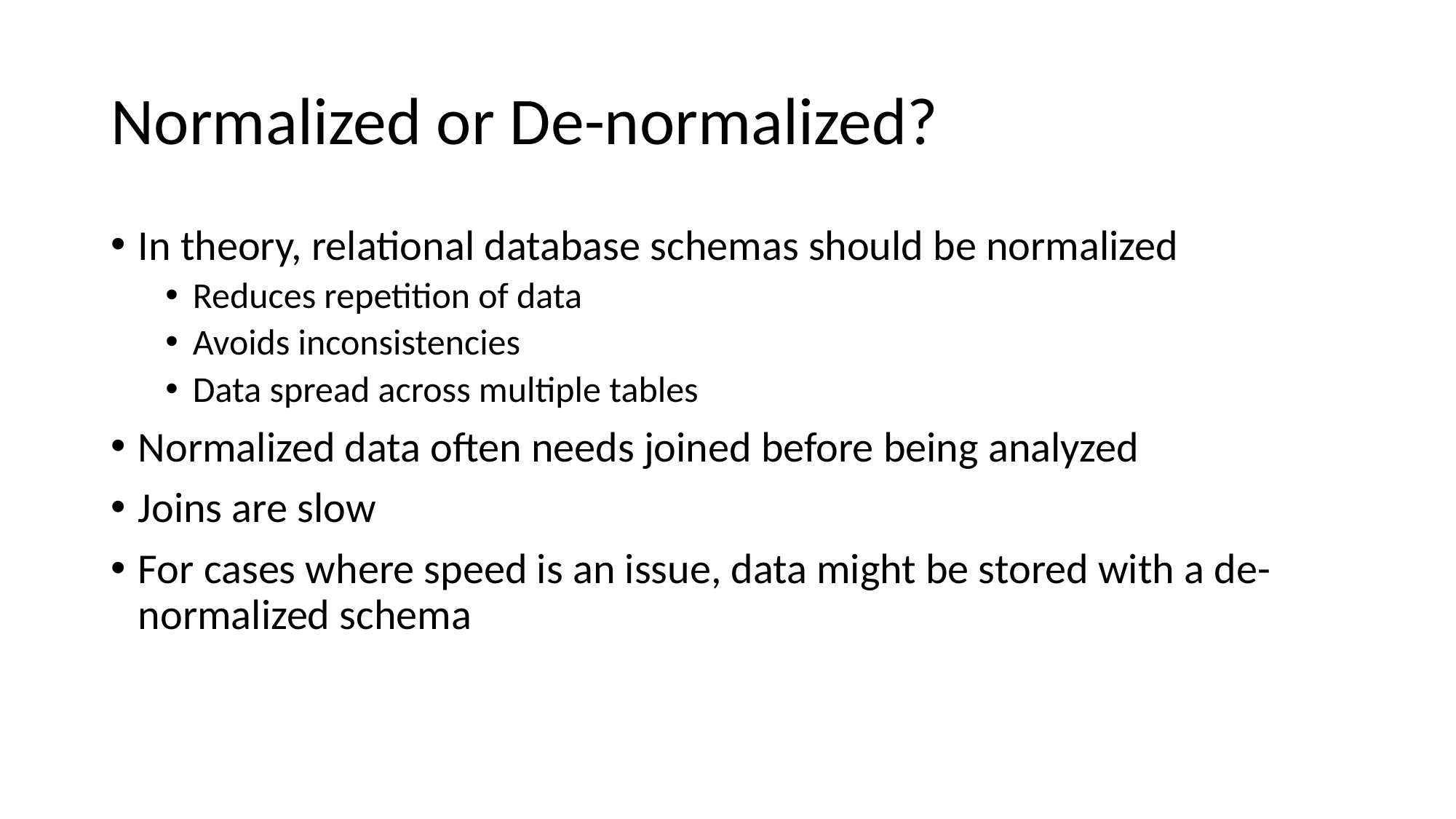

# Normalized or De-normalized?
In theory, relational database schemas should be normalized
Reduces repetition of data
Avoids inconsistencies
Data spread across multiple tables
Normalized data often needs joined before being analyzed
Joins are slow
For cases where speed is an issue, data might be stored with a de-normalized schema